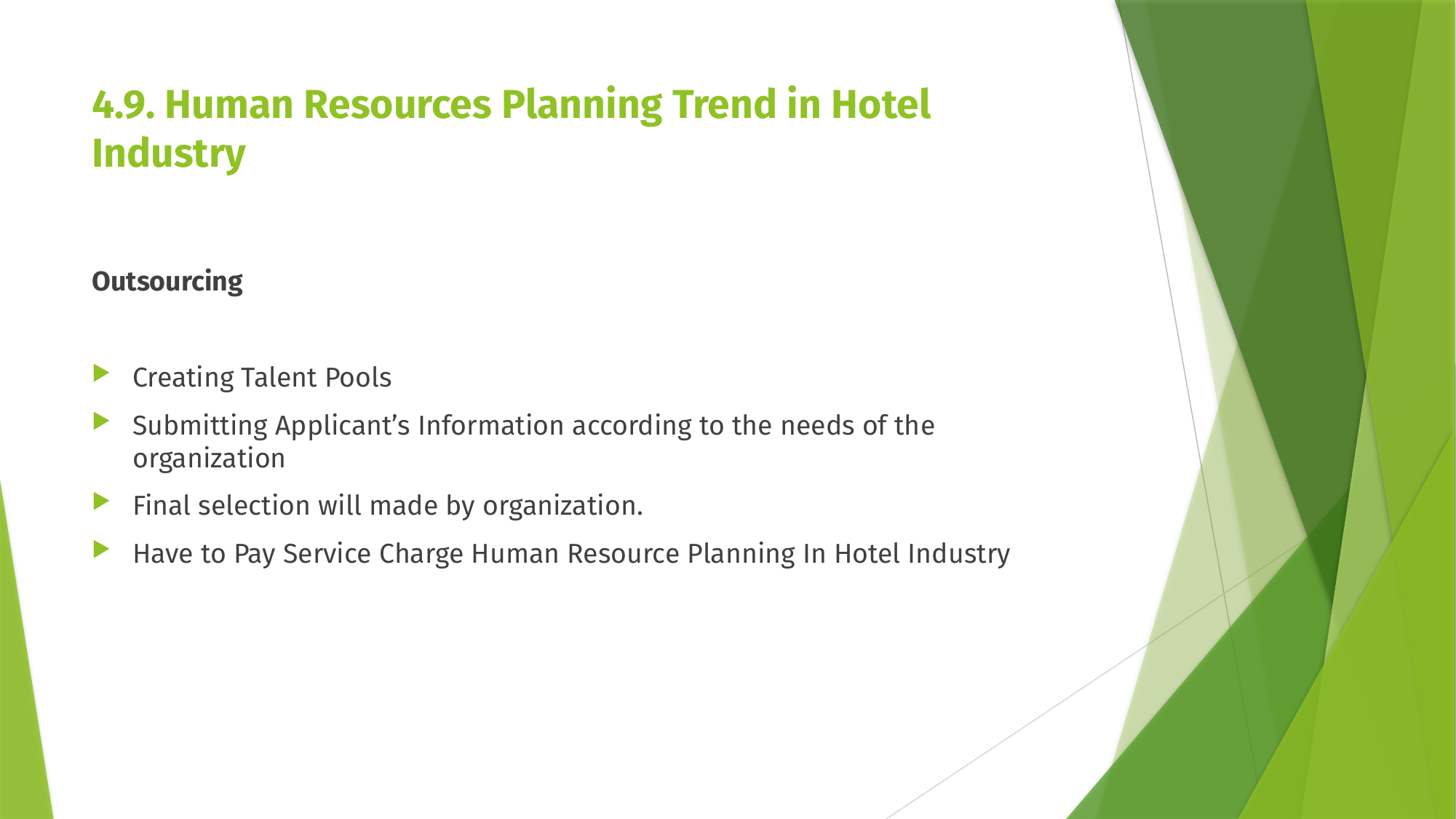

# 4.9. Human Resources Planning Trend in Hotel Industry
Outsourcing

Creating Talent Pools
Submitting Applicant’s Information according to the needs of the organization
Final selection will made by organization.
Have to Pay Service Charge Human Resource Planning In Hotel Industry